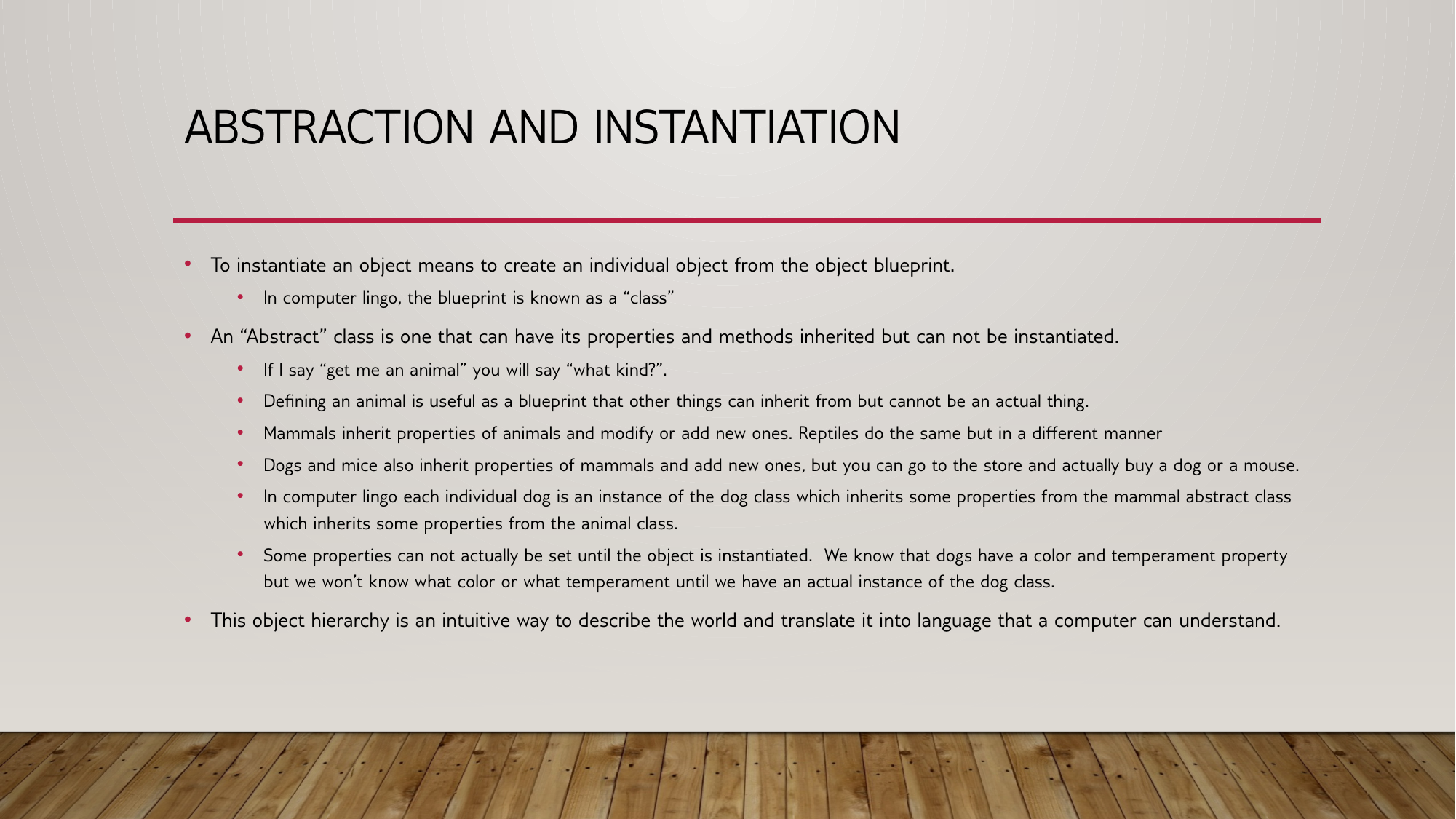

# ABSTRACTION AND INSTANTIATION
To instantiate an object means to create an individual object from the object blueprint.
In computer lingo, the blueprint is known as a “class”
An “Abstract” class is one that can have its properties and methods inherited but can not be instantiated.
If I say “get me an animal” you will say “what kind?”.
Defining an animal is useful as a blueprint that other things can inherit from but cannot be an actual thing.
Mammals inherit properties of animals and modify or add new ones. Reptiles do the same but in a different manner
Dogs and mice also inherit properties of mammals and add new ones, but you can go to the store and actually buy a dog or a mouse.
In computer lingo each individual dog is an instance of the dog class which inherits some properties from the mammal abstract class which inherits some properties from the animal class.
Some properties can not actually be set until the object is instantiated.  We know that dogs have a color and temperament property but we won’t know what color or what temperament until we have an actual instance of the dog class.
This object hierarchy is an intuitive way to describe the world and translate it into language that a computer can understand.